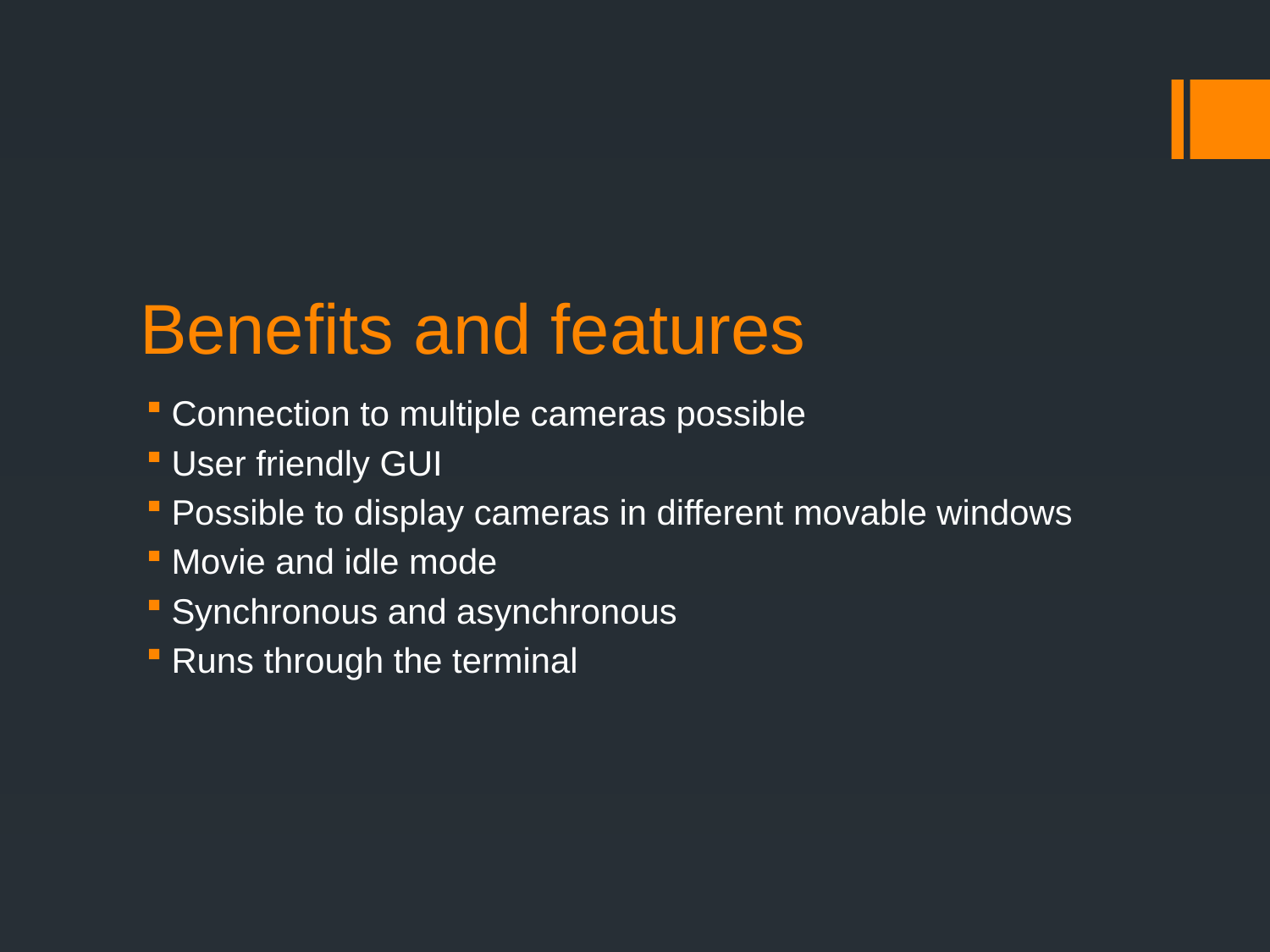

# Benefits and features
Connection to multiple cameras possible
User friendly GUI
Possible to display cameras in different movable windows
Movie and idle mode
Synchronous and asynchronous
Runs through the terminal